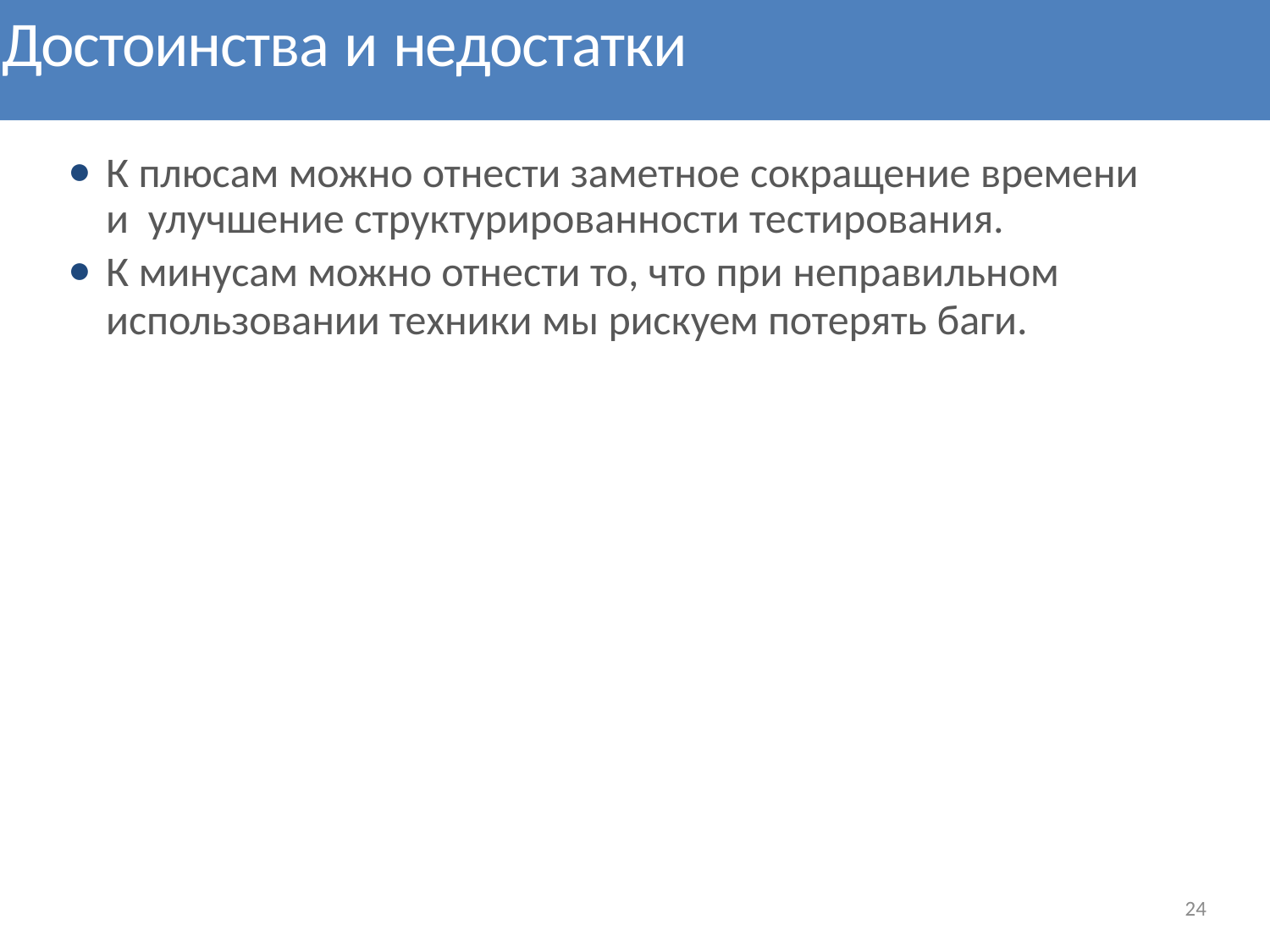

# Достоинства и недостатки
К плюсам можно отнести заметное сокращение времени и  улучшение структурированности тестирования.
К минусам можно отнести то, что при неправильном
использовании техники мы рискуем потерять баги.
24